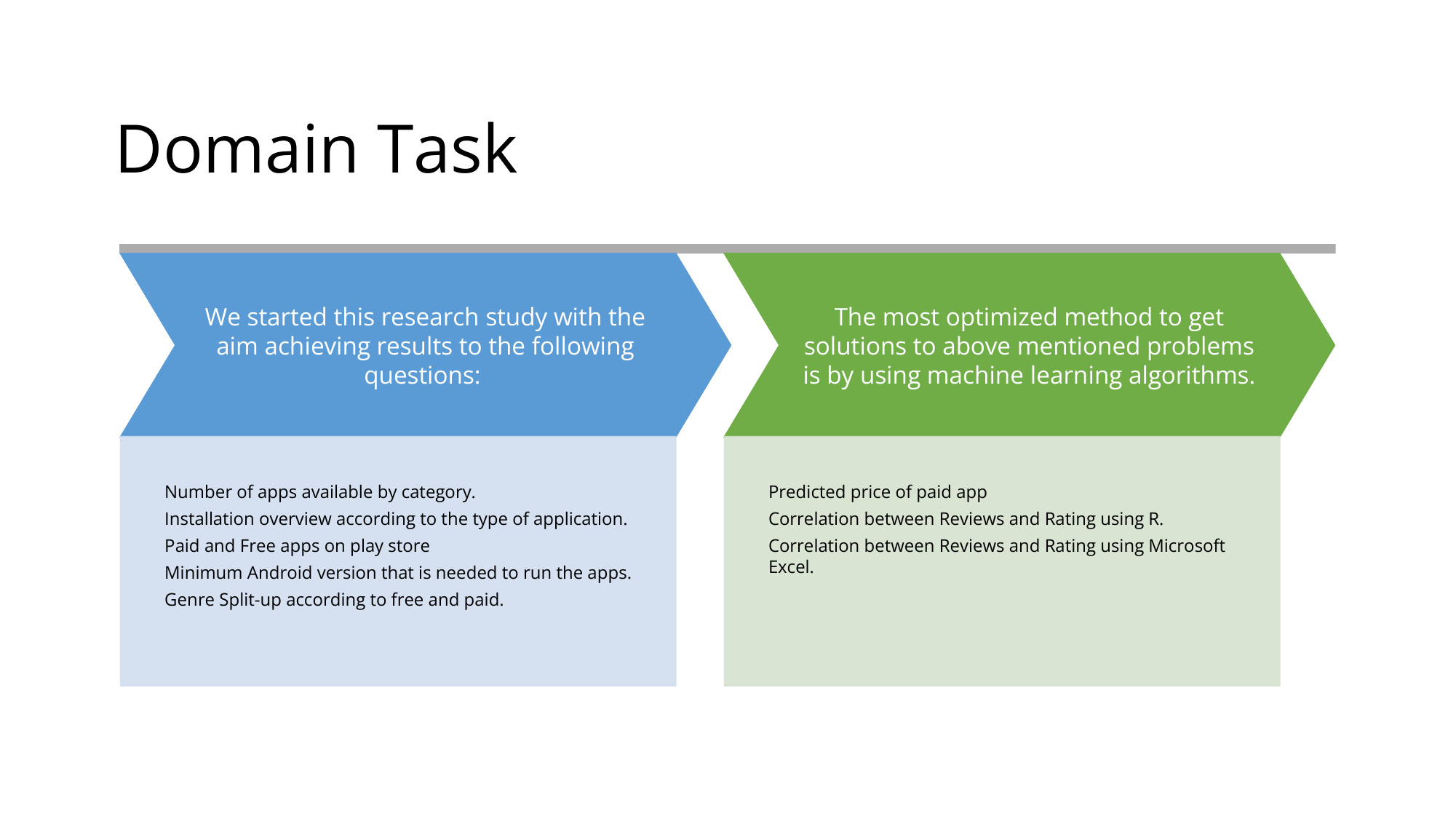

# Domain Task

We started this research study with the aim achieving results to the following questions:
Number of apps available by category.
Installation overview according to the type of application.
Paid and Free apps on play store
Minimum Android version that is needed to run the apps.
Genre Split-up according to free and paid.
The most optimized method to get solutions to above mentioned problems is by using machine learning algorithms.
Predicted price of paid app
Correlation between Reviews and Rating using R.
Correlation between Reviews and Rating using Microsoft Excel.